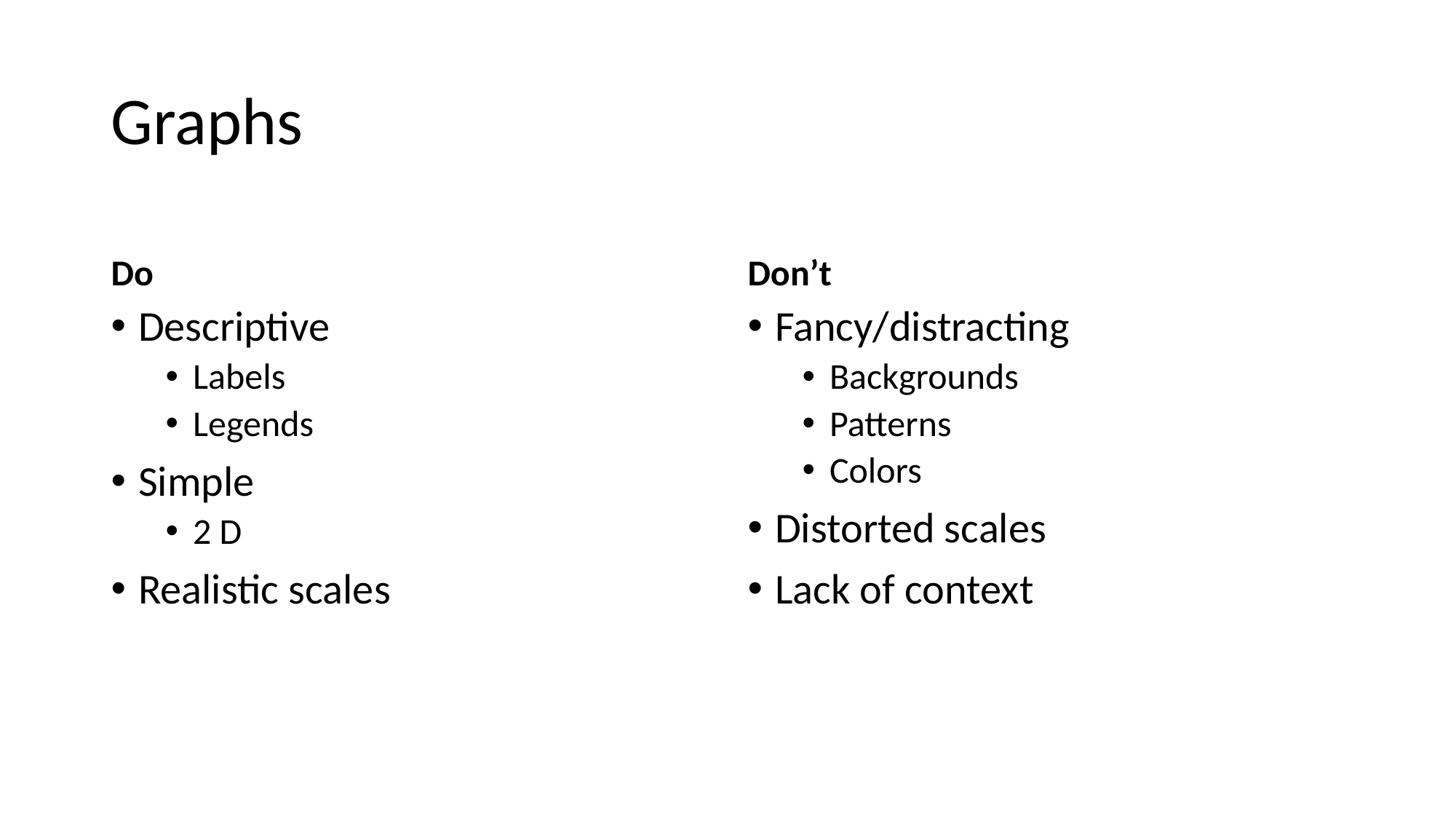

# Graphs
Do
Don’t
Descriptive
Labels
Legends
Simple
2 D
Realistic scales
Fancy/distracting
Backgrounds
Patterns
Colors
Distorted scales
Lack of context